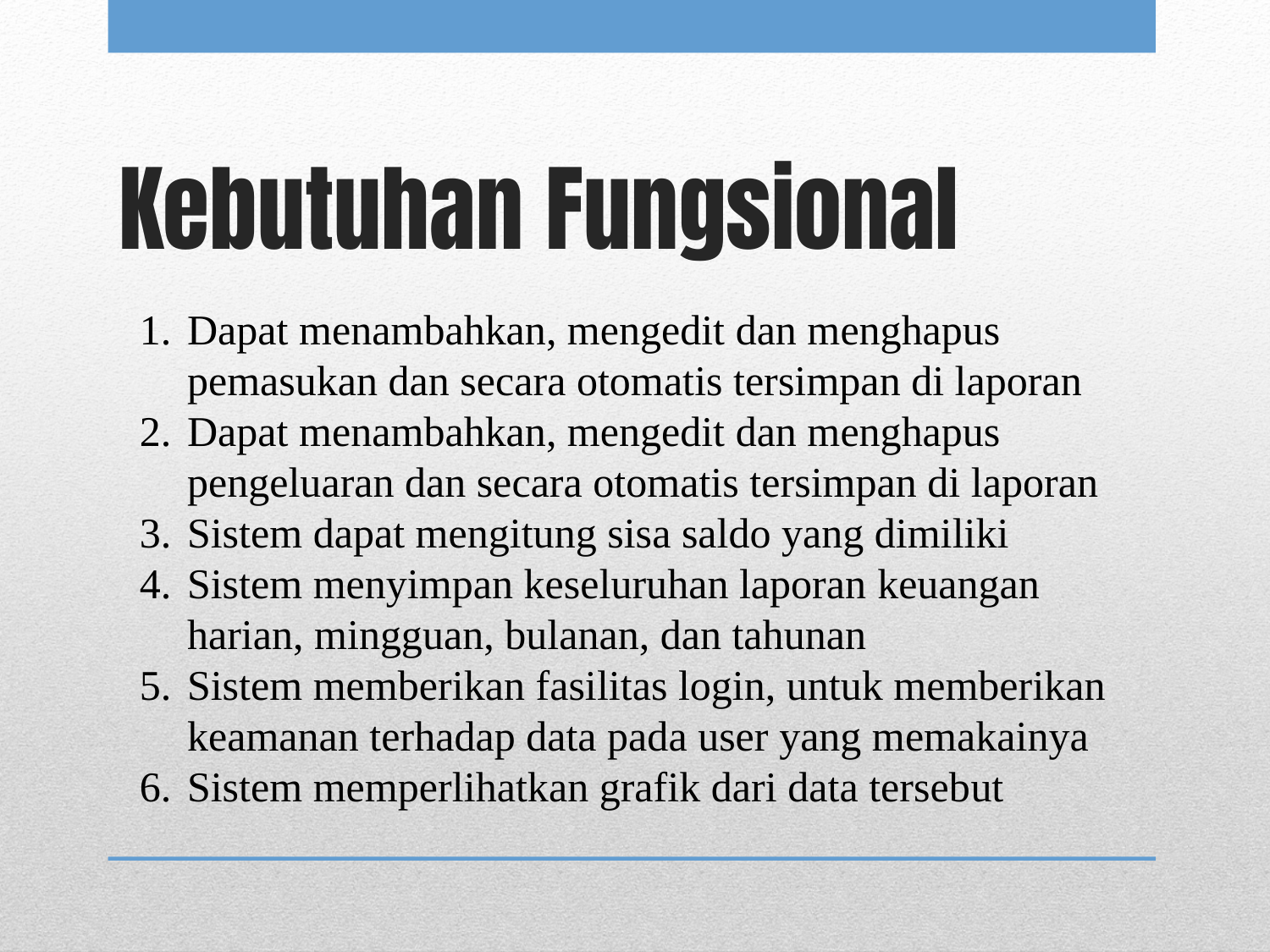

# Kebutuhan Fungsional
Dapat menambahkan, mengedit dan menghapus pemasukan dan secara otomatis tersimpan di laporan
Dapat menambahkan, mengedit dan menghapus pengeluaran dan secara otomatis tersimpan di laporan
Sistem dapat mengitung sisa saldo yang dimiliki
Sistem menyimpan keseluruhan laporan keuangan harian, mingguan, bulanan, dan tahunan
Sistem memberikan fasilitas login, untuk memberikan keamanan terhadap data pada user yang memakainya
Sistem memperlihatkan grafik dari data tersebut